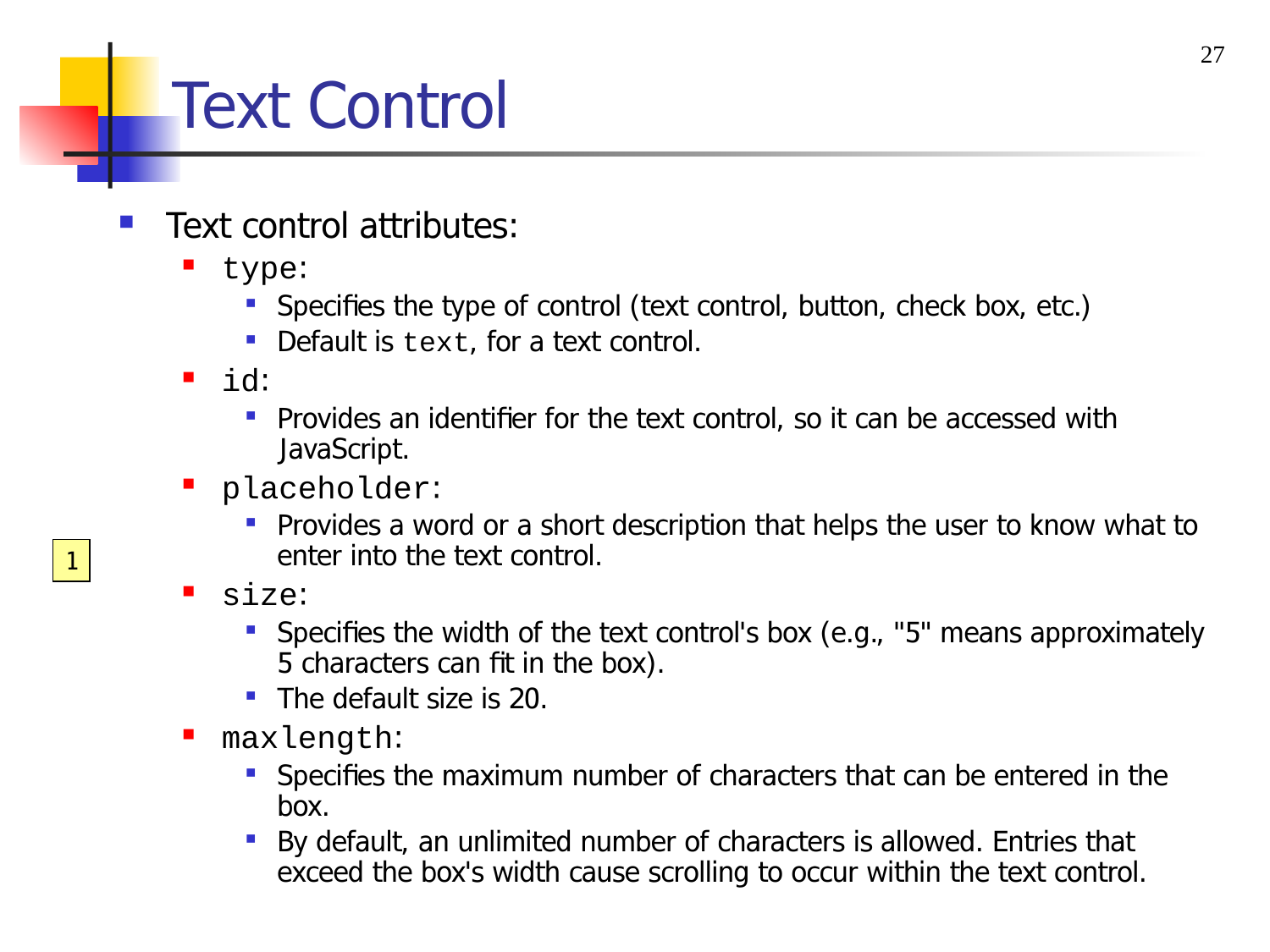

27
# Text Control
Text control attributes:
type:
Specifies the type of control (text control, button, check box, etc.)
Default is text, for a text control.
id:
Provides an identifier for the text control, so it can be accessed with JavaScript.
placeholder:
Provides a word or a short description that helps the user to know what to enter into the text control.
size:
Specifies the width of the text control's box (e.g., "5" means approximately 5 characters can fit in the box).
The default size is 20.
maxlength:
Specifies the maximum number of characters that can be entered in the box.
By default, an unlimited number of characters is allowed. Entries that exceed the box's width cause scrolling to occur within the text control.
1